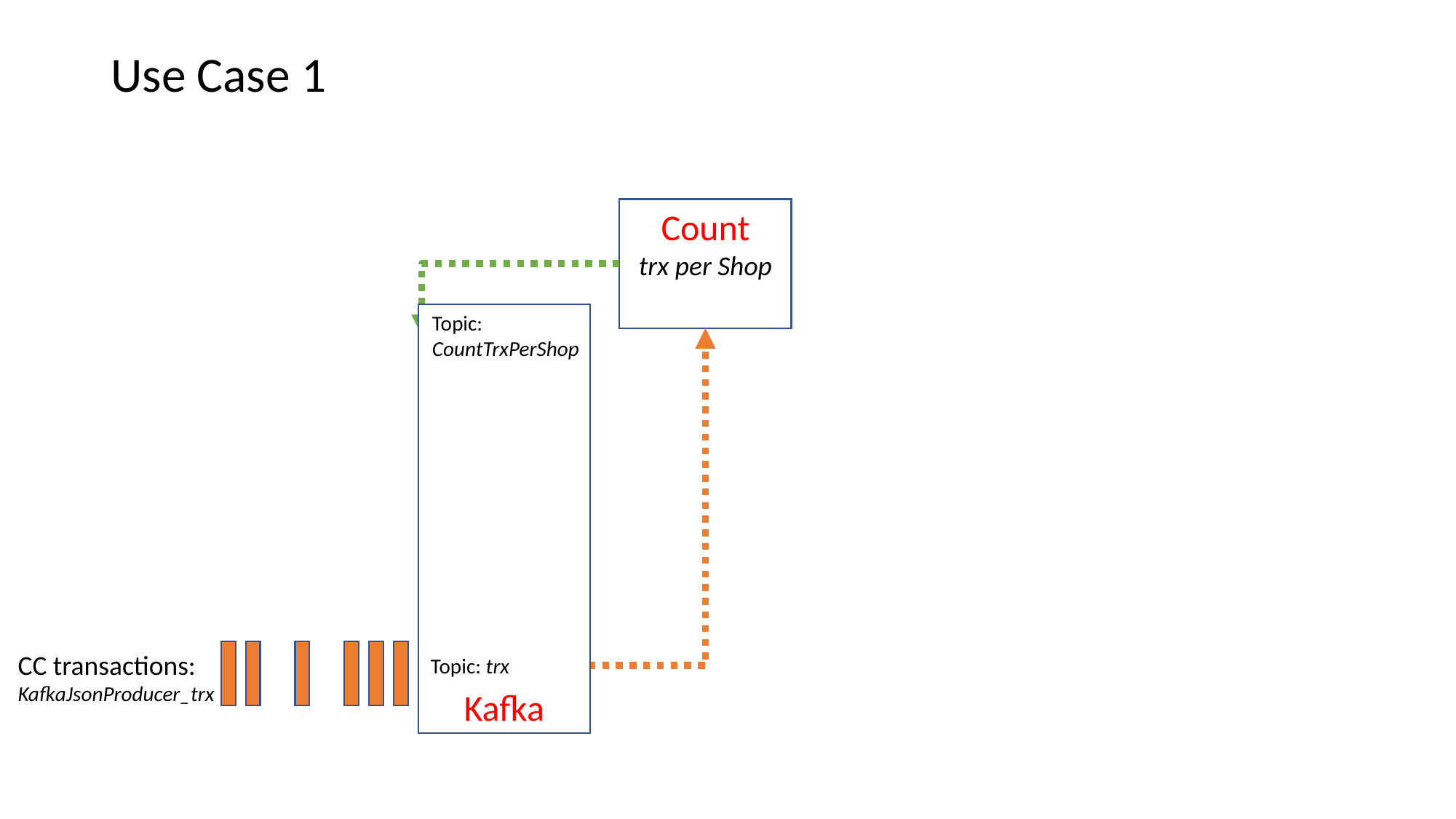

# Use Case 1
Count
trx per Shop
Topic:
CountTrxPerShop
Kafka

CC transactions:
KafkaJsonProducer_trx
Topic: trx